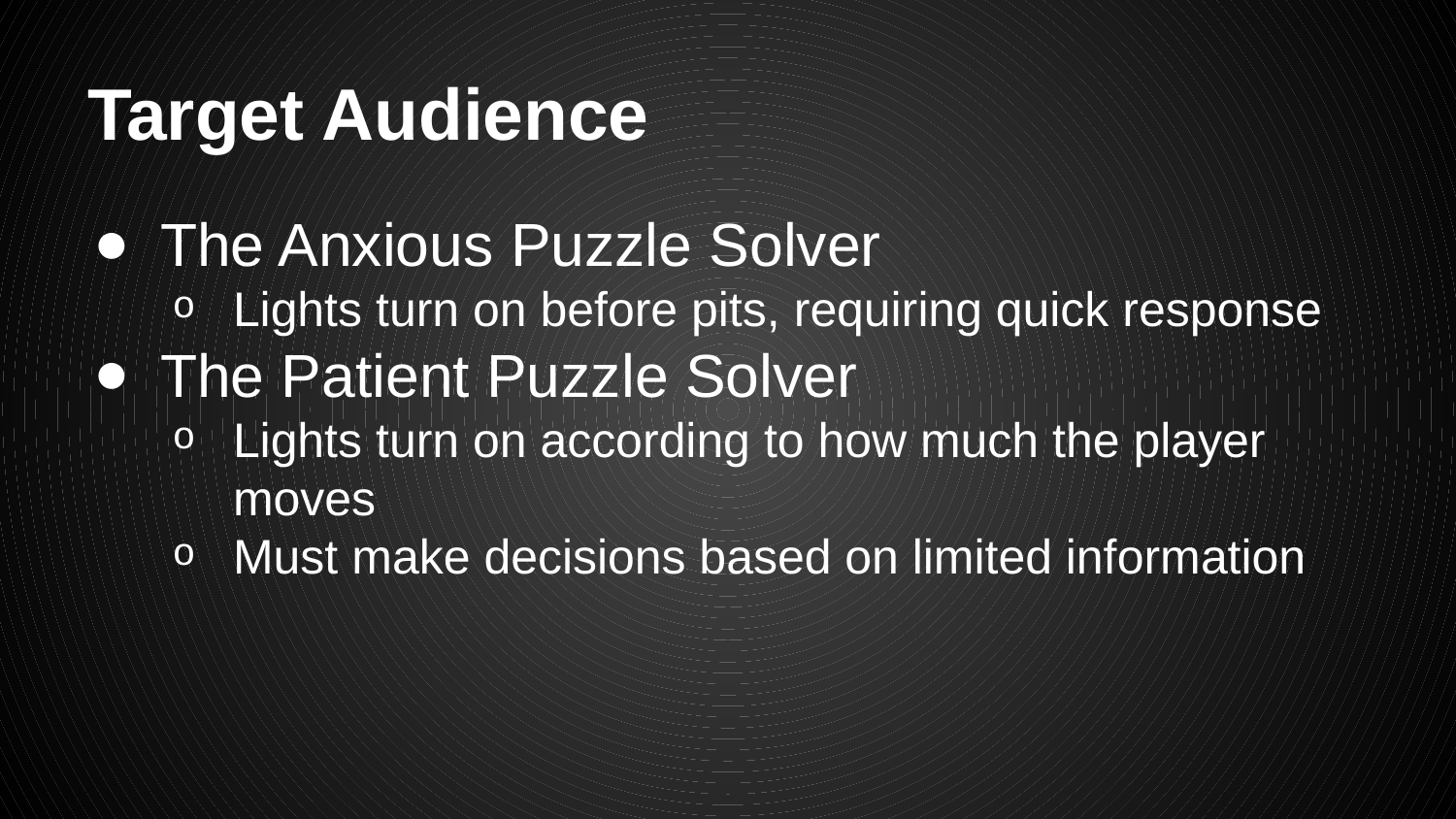

# Target Audience
The Anxious Puzzle Solver
Lights turn on before pits, requiring quick response
The Patient Puzzle Solver
Lights turn on according to how much the player moves
Must make decisions based on limited information